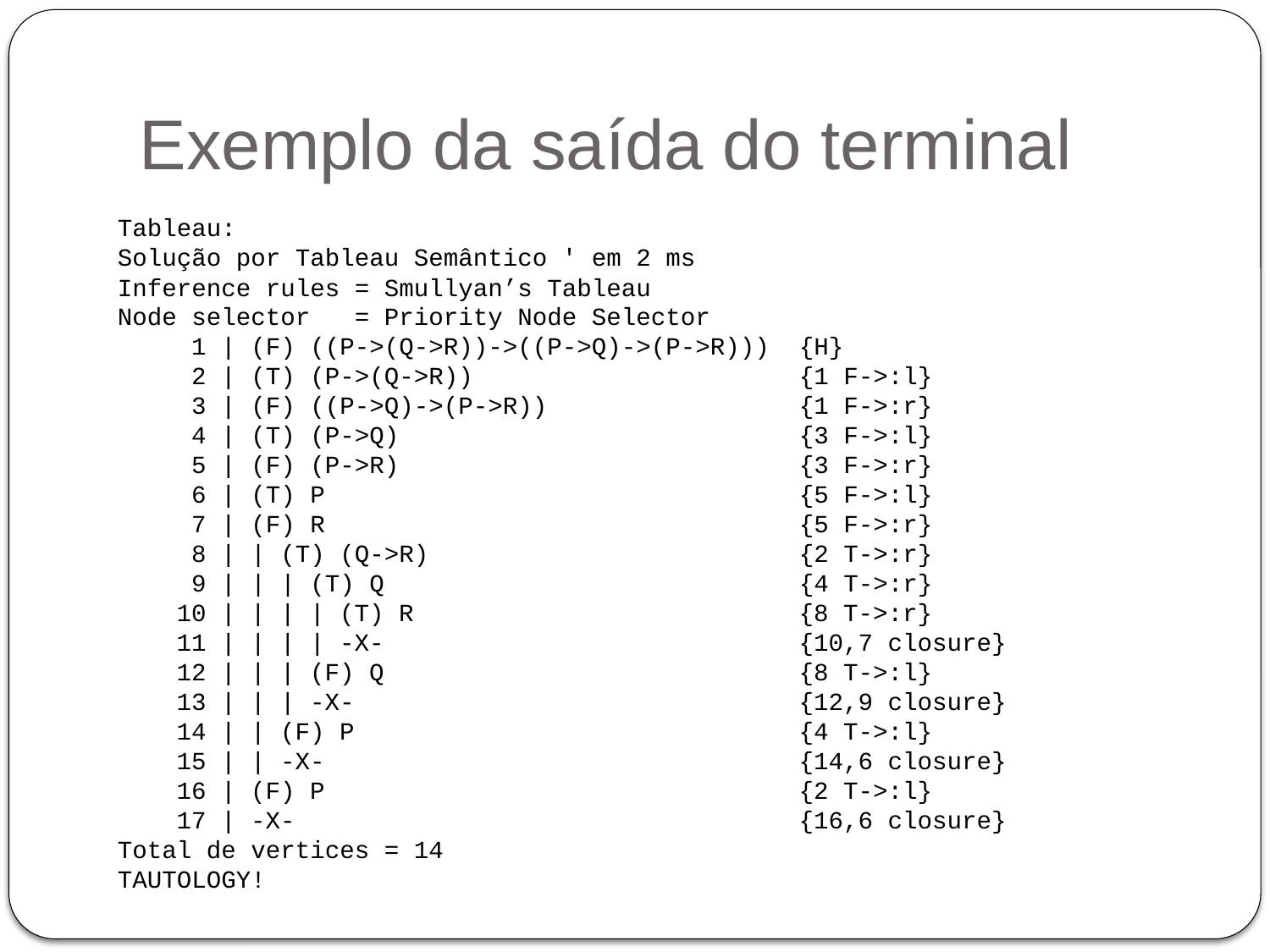

# Exemplo da saída do terminal
Tableau:
Solução por Tableau Semântico ' em 2 ms
Inference rules = Smullyan’s Tableau
Node selector   = Priority Node Selector
     1 | (F) ((P->(Q->R))->((P->Q)->(P->R)))  {H}
     2 | (T) (P->(Q->R))                      {1 F->:l}
     3 | (F) ((P->Q)->(P->R))                 {1 F->:r}
     4 | (T) (P->Q)                           {3 F->:l}
     5 | (F) (P->R)                           {3 F->:r}
     6 | (T) P                                {5 F->:l}
     7 | (F) R                                {5 F->:r}
     8 | | (T) (Q->R)                         {2 T->:r}
     9 | | | (T) Q                            {4 T->:r}
    10 | | | | (T) R                          {8 T->:r}
    11 | | | | -X-                            {10,7 closure}
    12 | | | (F) Q                            {8 T->:l}
    13 | | | -X-                              {12,9 closure}
    14 | | (F) P                              {4 T->:l}
    15 | | -X-                                {14,6 closure}
    16 | (F) P                                {2 T->:l}
    17 | -X-                                  {16,6 closure}
Total de vertices = 14
TAUTOLOGY!